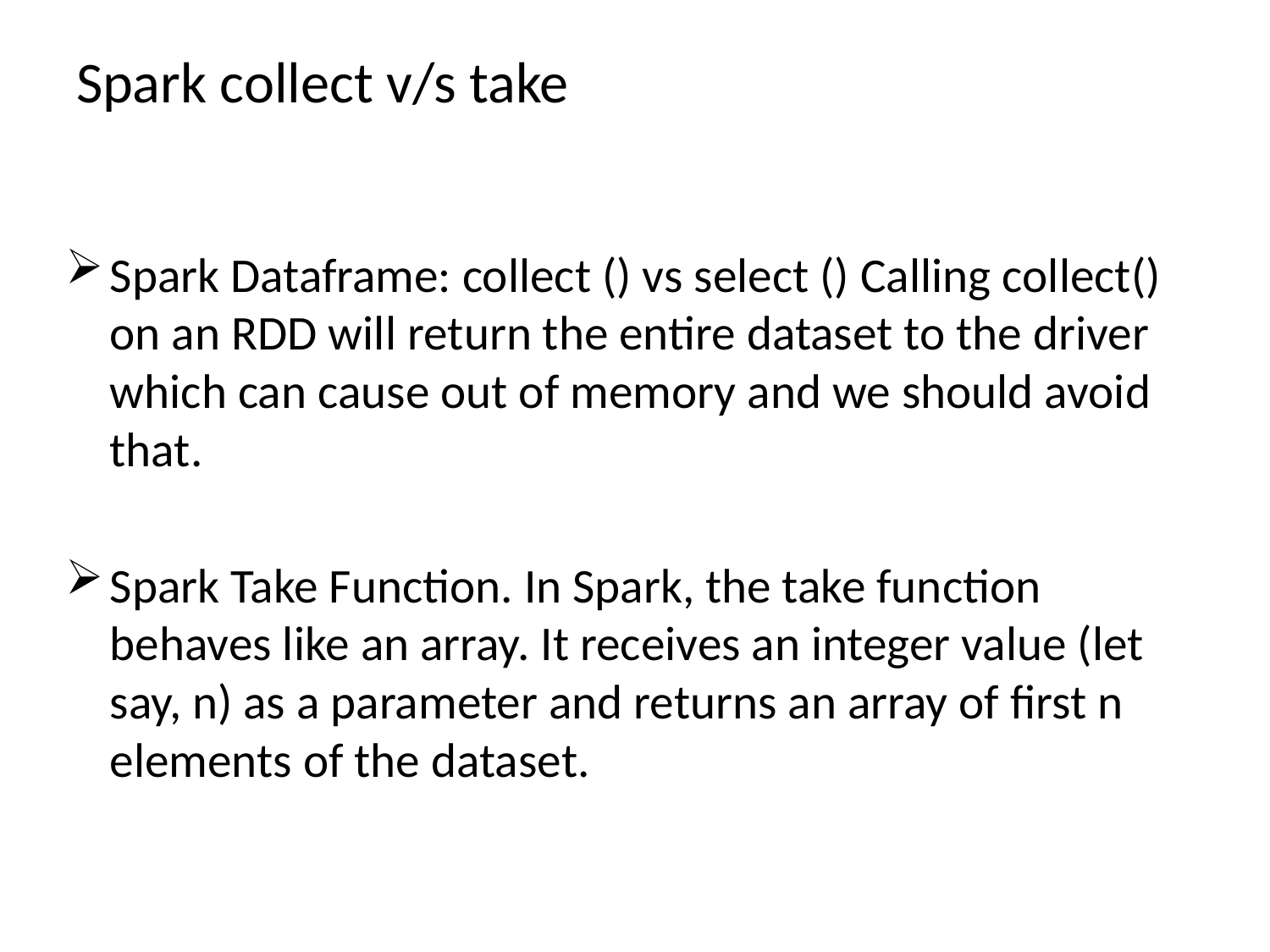

# Spark collect v/s take

Spark Dataframe: collect () vs select () Calling collect() on an RDD will return the entire dataset to the driver which can cause out of memory and we should avoid that.

Spark Take Function. In Spark, the take function behaves like an array. It receives an integer value (let say, n) as a parameter and returns an array of first n elements of the dataset.